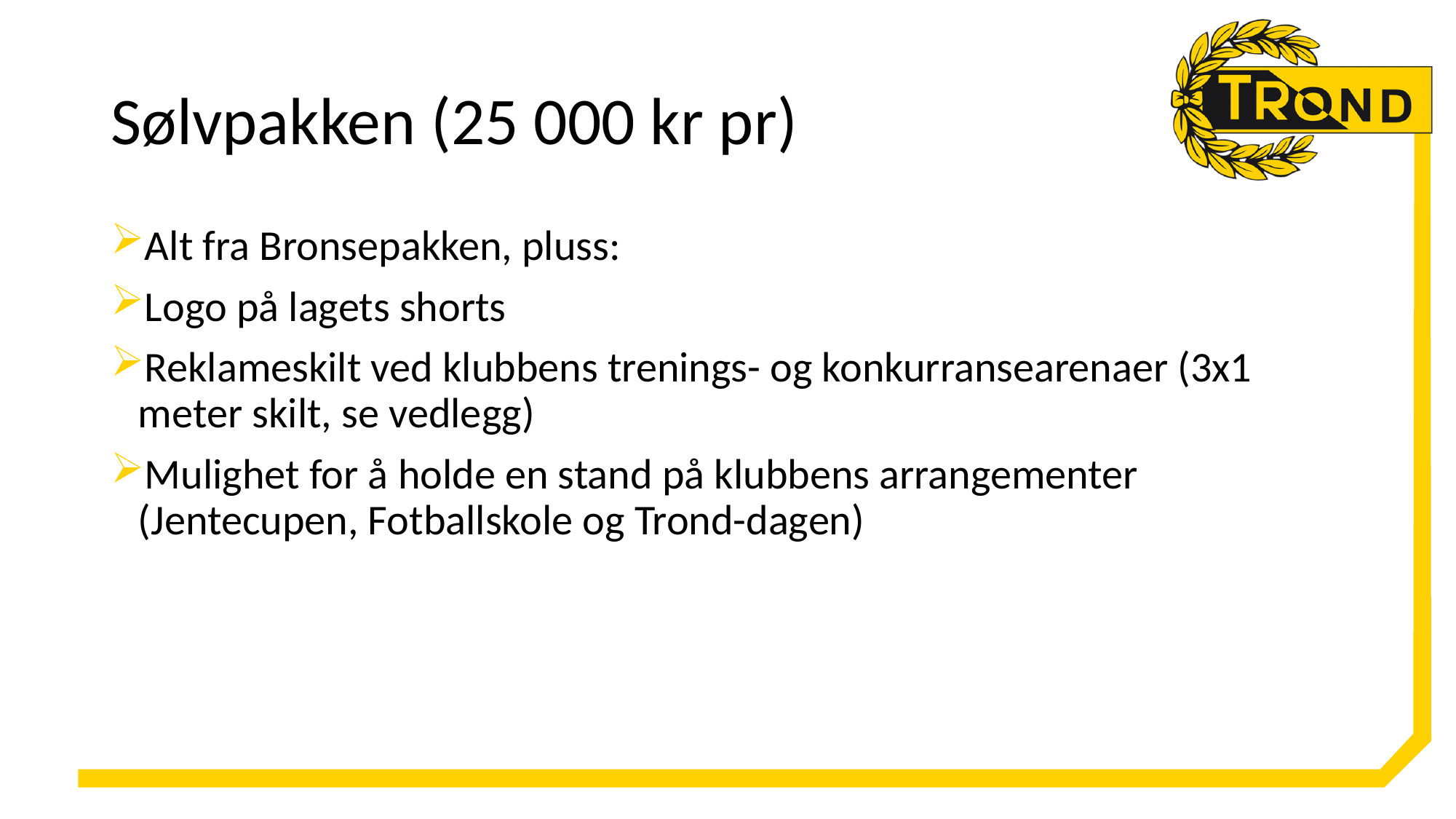

# Sølvpakken (25 000 kr pr)
Alt fra Bronsepakken, pluss:
Logo på lagets shorts
Reklameskilt ved klubbens trenings- og konkurransearenaer (3x1 meter skilt, se vedlegg)
Mulighet for å holde en stand på klubbens arrangementer (Jentecupen, Fotballskole og Trond-dagen)